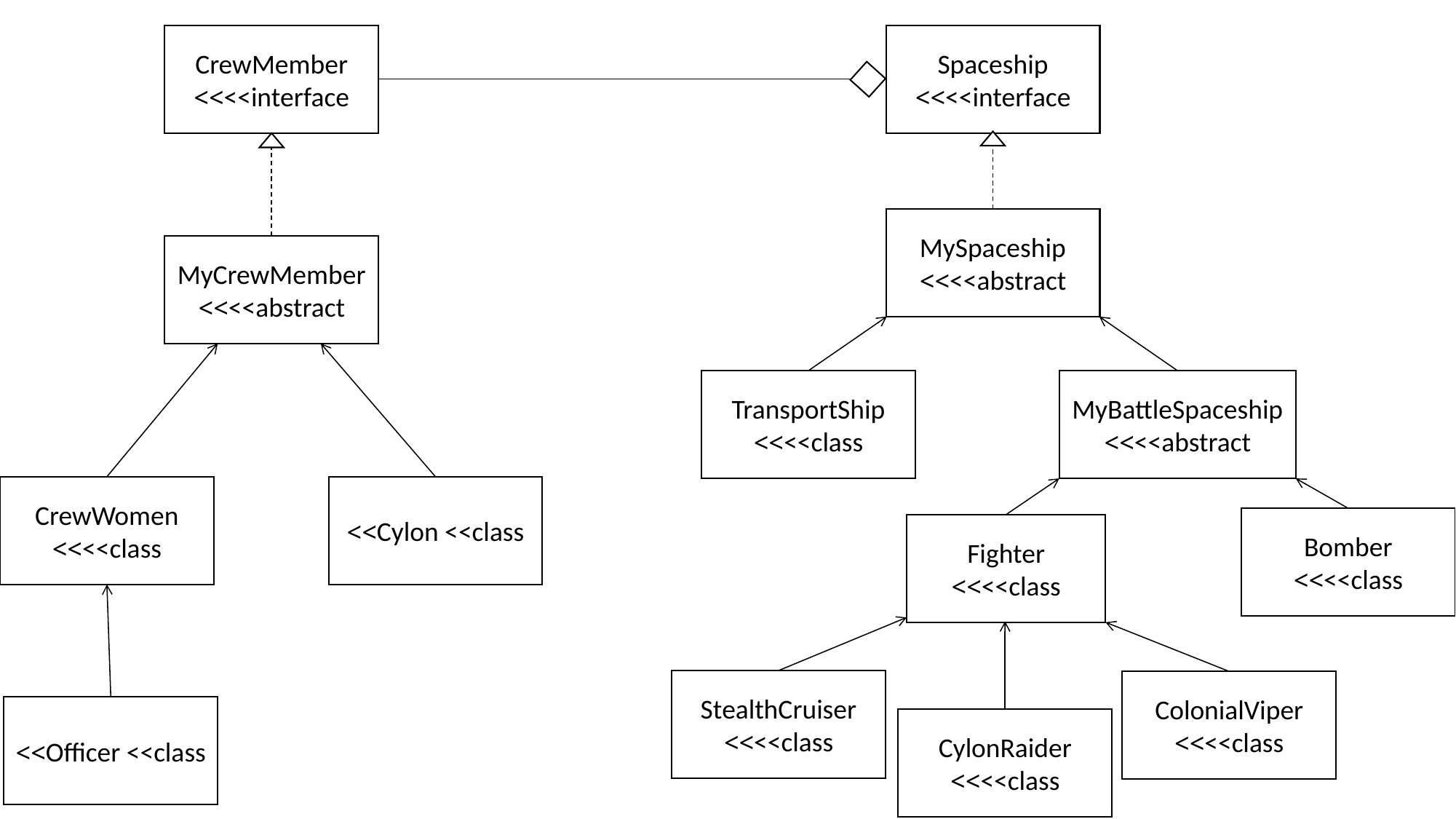

CrewMember <<interface>>
Spaceship <<interface>>

MySpaceship <<abstract>>
MyCrewMember <<abstract>>
TransportShip <<class>>
MyBattleSpaceship <<abstract>>
CrewWomen <<class>>
Cylon <<class>>
Bomber <<class>>
Fighter <<class>>
StealthCruiser <<class>>
ColonialViper <<class>>
Officer <<class>>
CylonRaider <<class>>